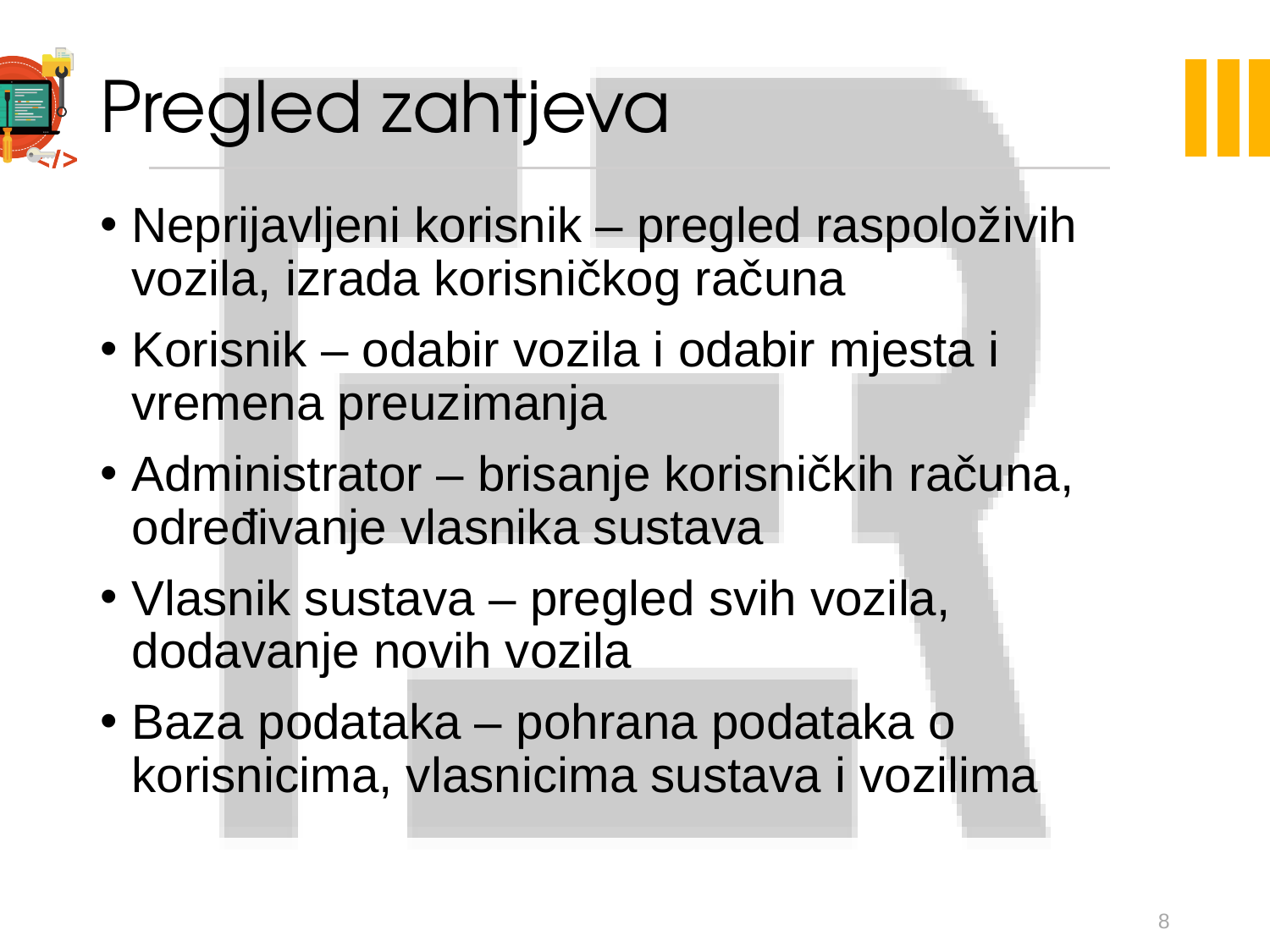

# Pregled zahtjeva
Neprijavljeni korisnik – pregled raspoloživih vozila, izrada korisničkog računa
Korisnik – odabir vozila i odabir mjesta i vremena preuzimanja
Administrator – brisanje korisničkih računa, određivanje vlasnika sustava
Vlasnik sustava – pregled svih vozila, dodavanje novih vozila
Baza podataka – pohrana podataka o korisnicima, vlasnicima sustava i vozilima
8